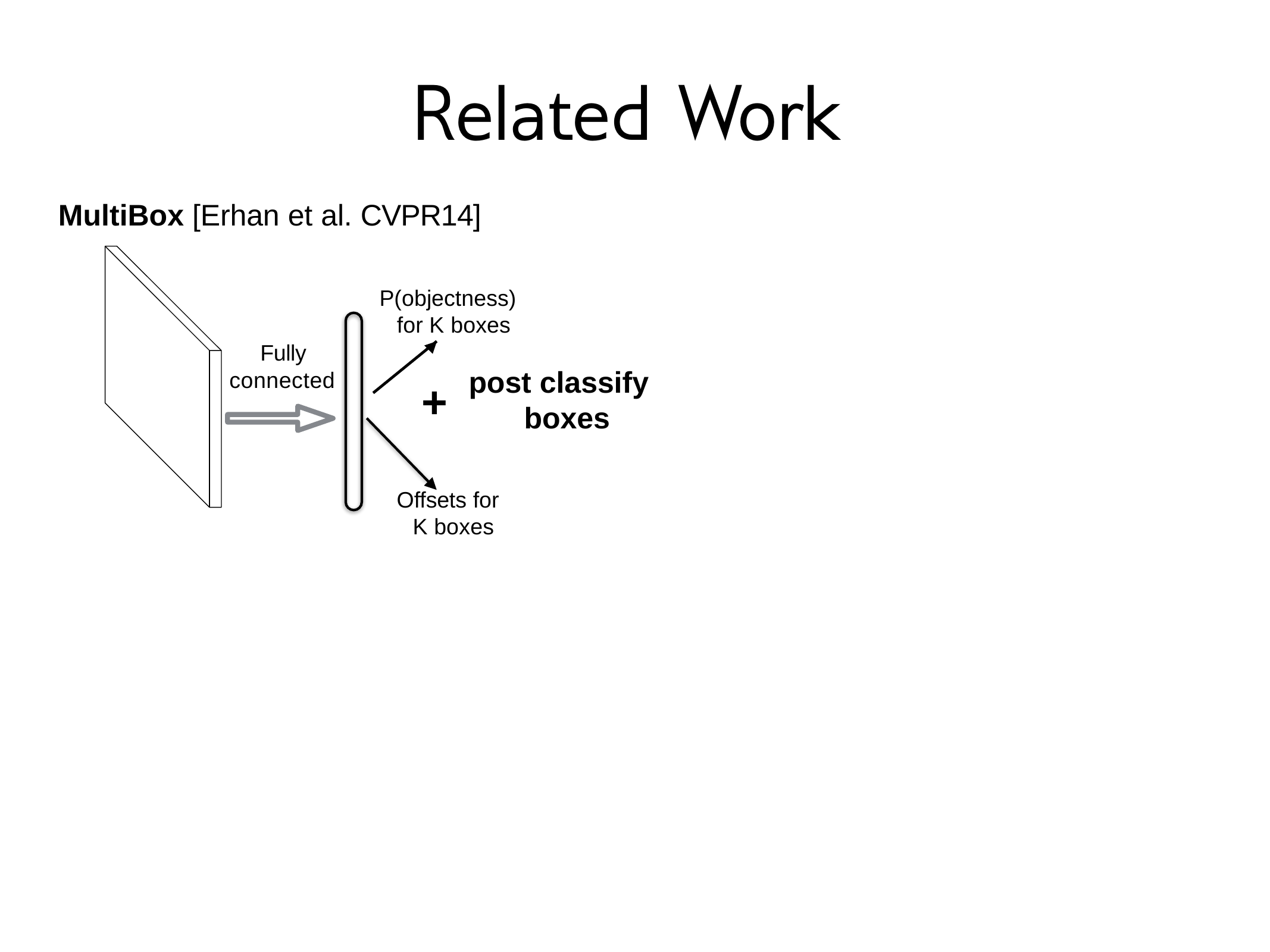

# Related Work
MultiBox [Erhan et al. CVPR14]

P(objectness)  for K boxes
Fully  connected

post classify  boxes
+

Offsets for  K boxes